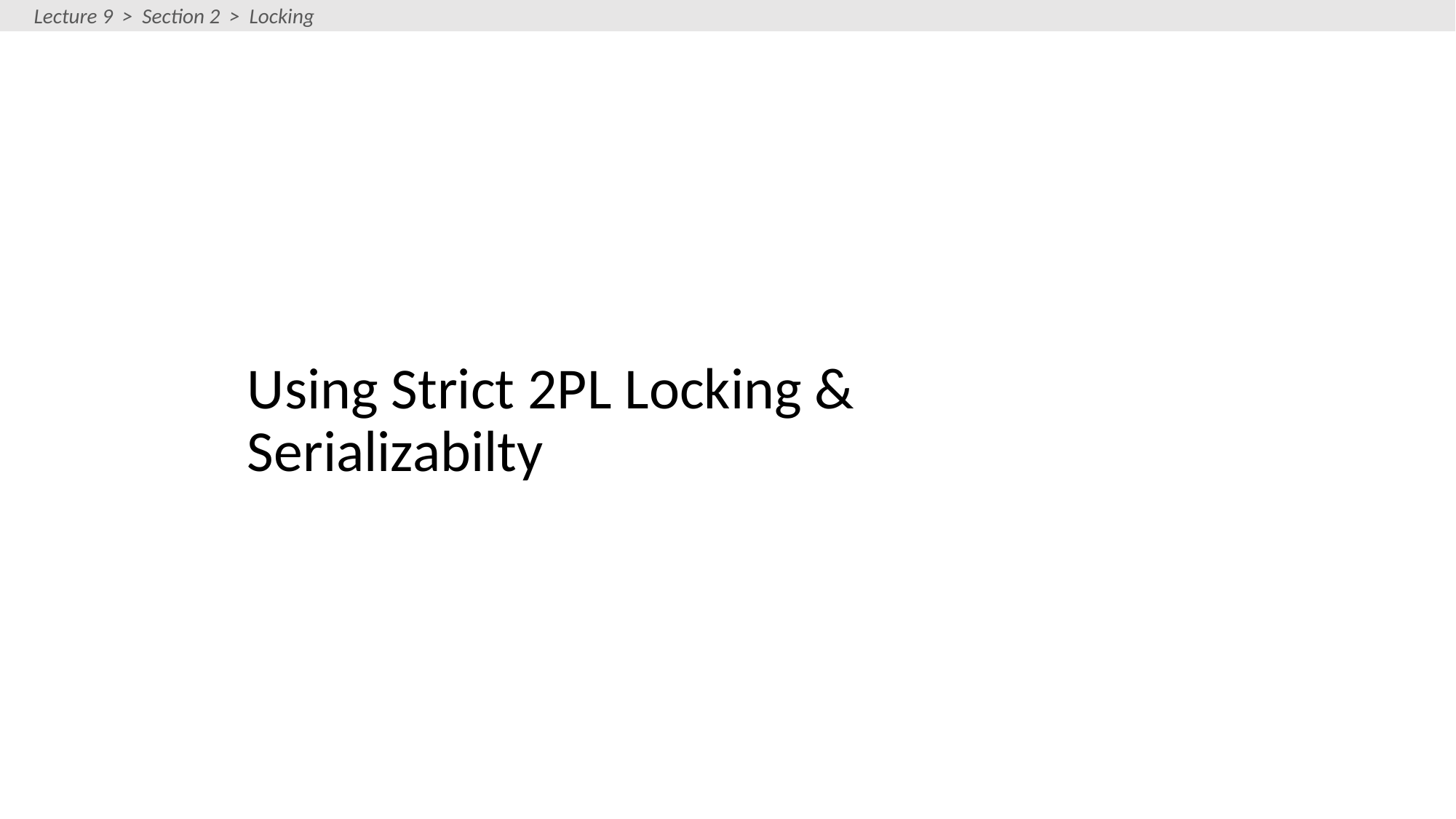

Lecture 9  >  Section 2  >  Locking
# Using Strict 2PL Locking & Serializabilty